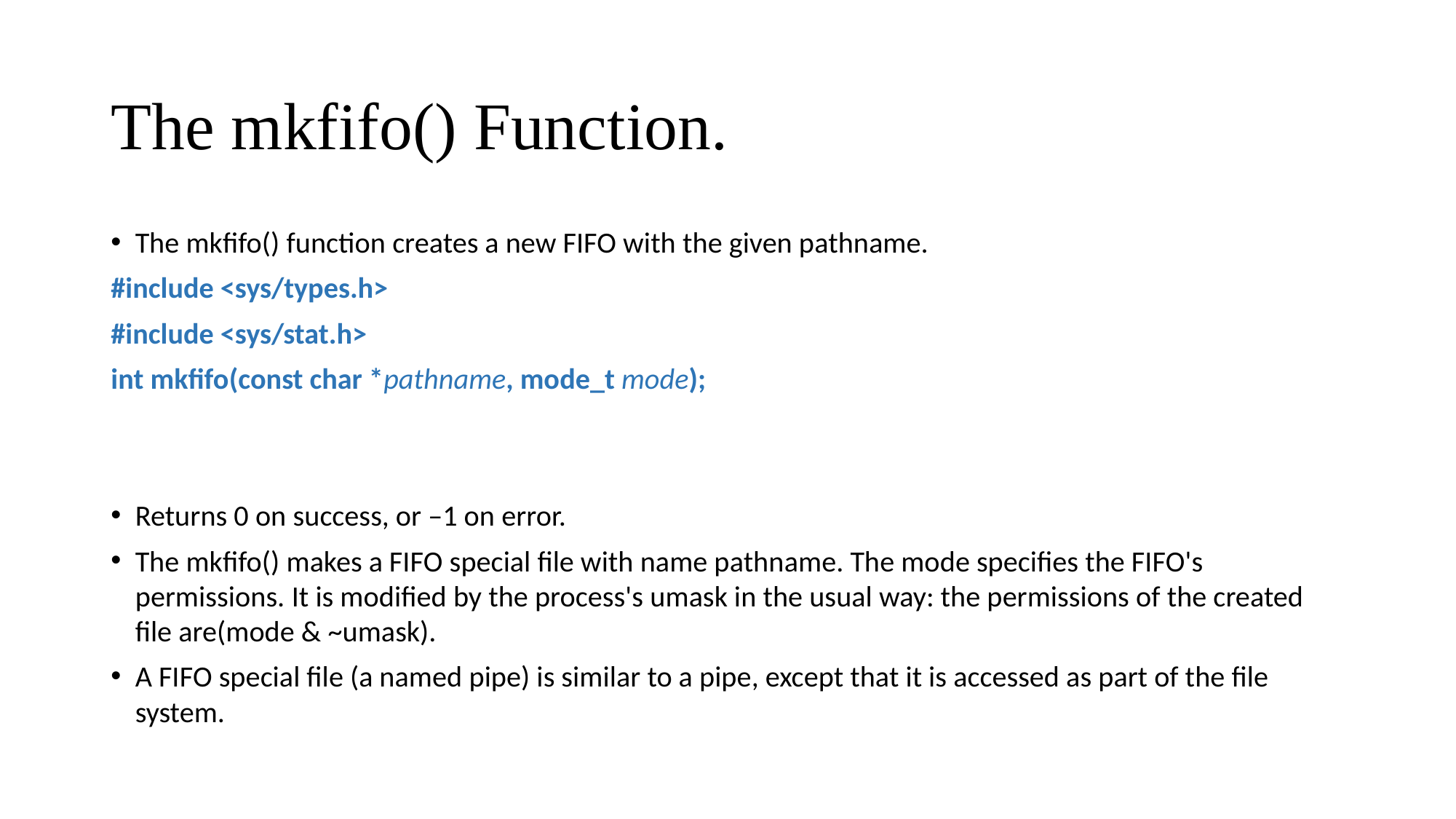

# The mkfifo() Function.
The mkfifo() function creates a new FIFO with the given pathname.
#include <sys/types.h>
#include <sys/stat.h>
int mkfifo(const char *pathname, mode_t mode);

Returns 0 on success, or –1 on error.
The mkfifo() makes a FIFO special file with name pathname. The mode specifies the FIFO's permissions. It is modified by the process's umask in the usual way: the permissions of the created file are(mode & ~umask).
A FIFO special file (a named pipe) is similar to a pipe, except that it is accessed as part of the file system.